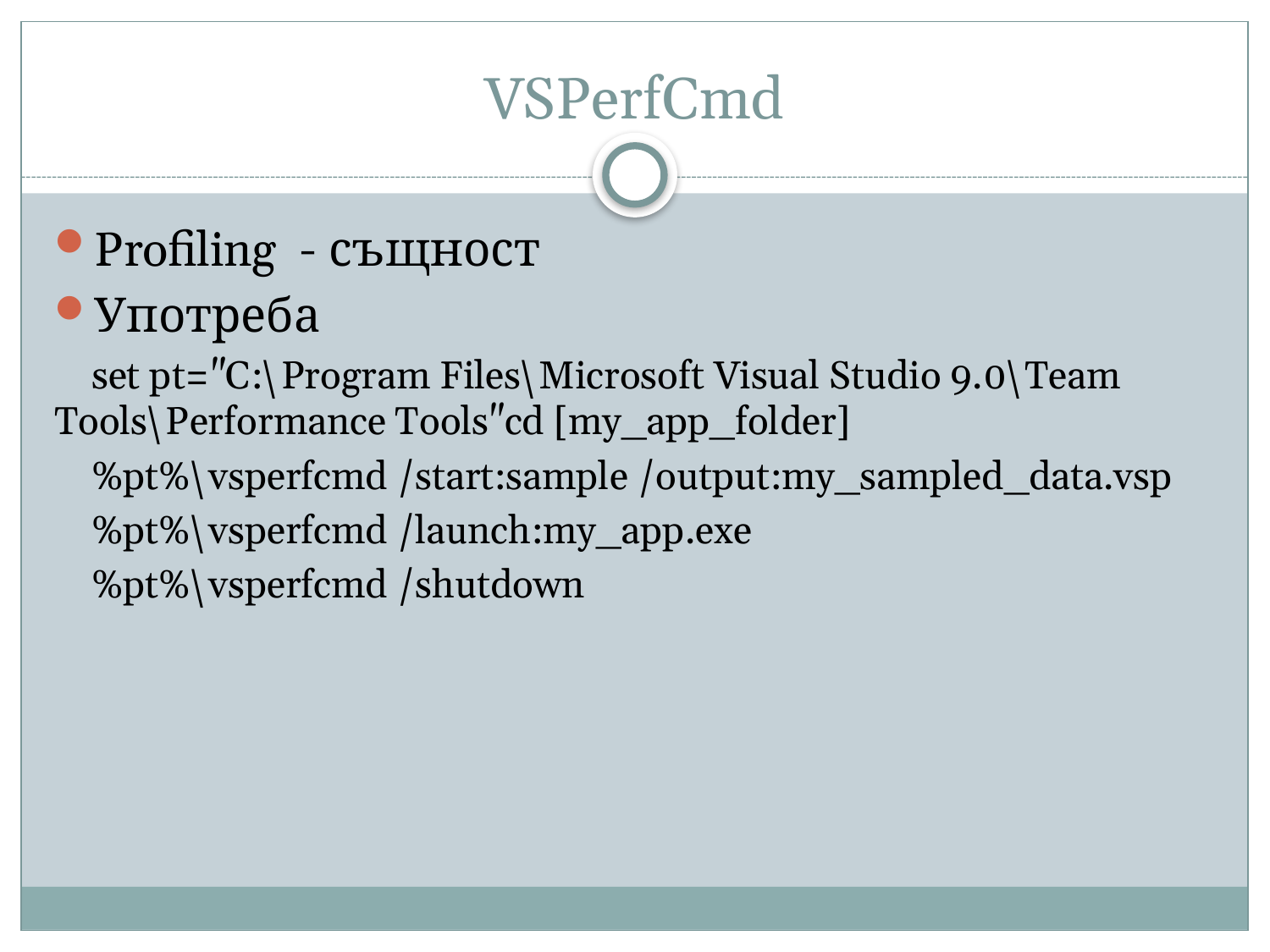

# VSPerfCmd
Profiling  - същност
Употреба
    set pt="C:\Program Files\Microsoft Visual Studio 9.0\Team      Tools\Performance Tools"cd [my_app_folder]
    %pt%\vsperfcmd /start:sample /output:my_sampled_data.vsp
    %pt%\vsperfcmd /launch:my_app.exe
    %pt%\vsperfcmd /shutdown